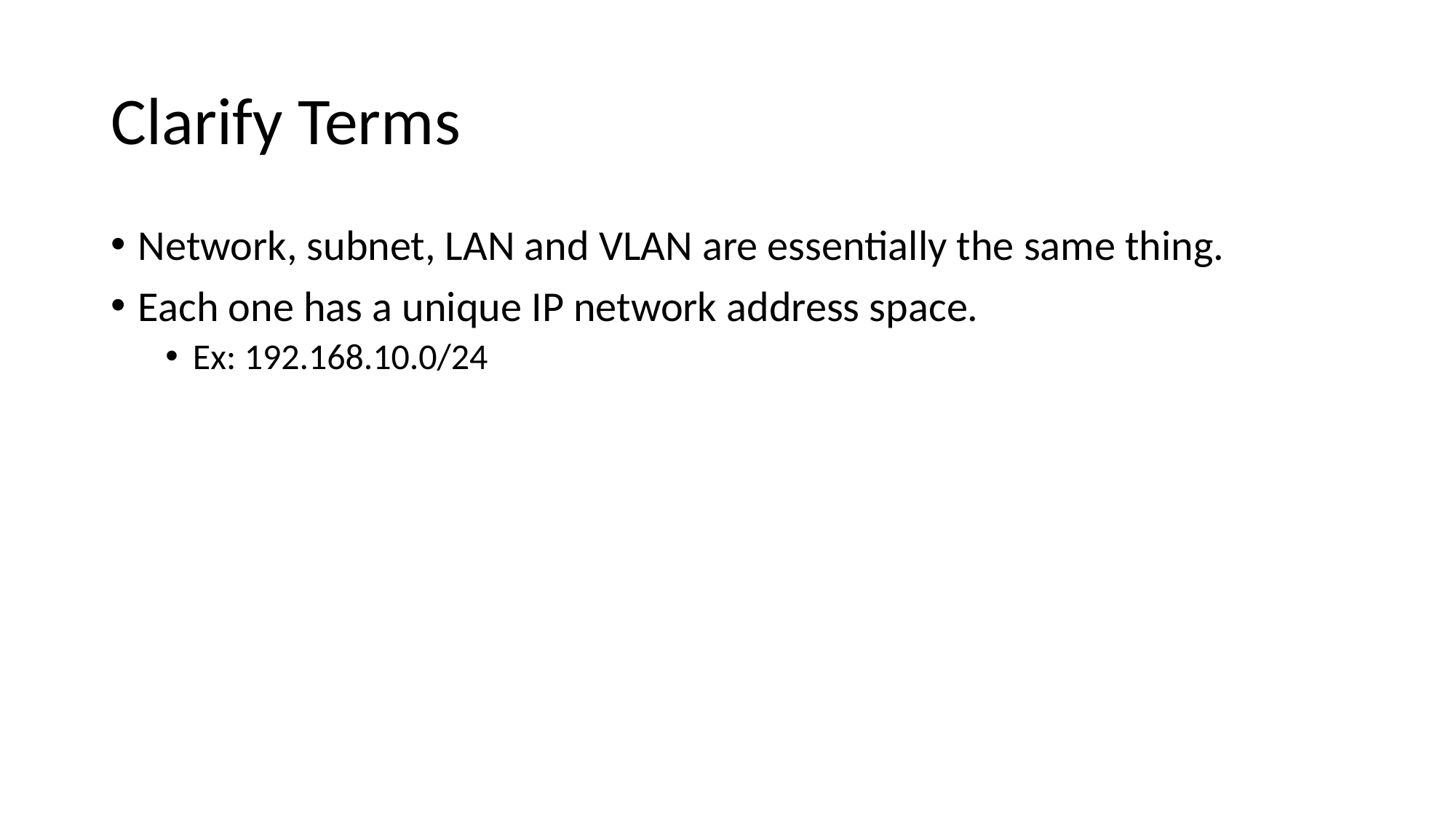

# Clarify Terms
Network, subnet, LAN and VLAN are essentially the same thing.
Each one has a unique IP network address space.
Ex: 192.168.10.0/24